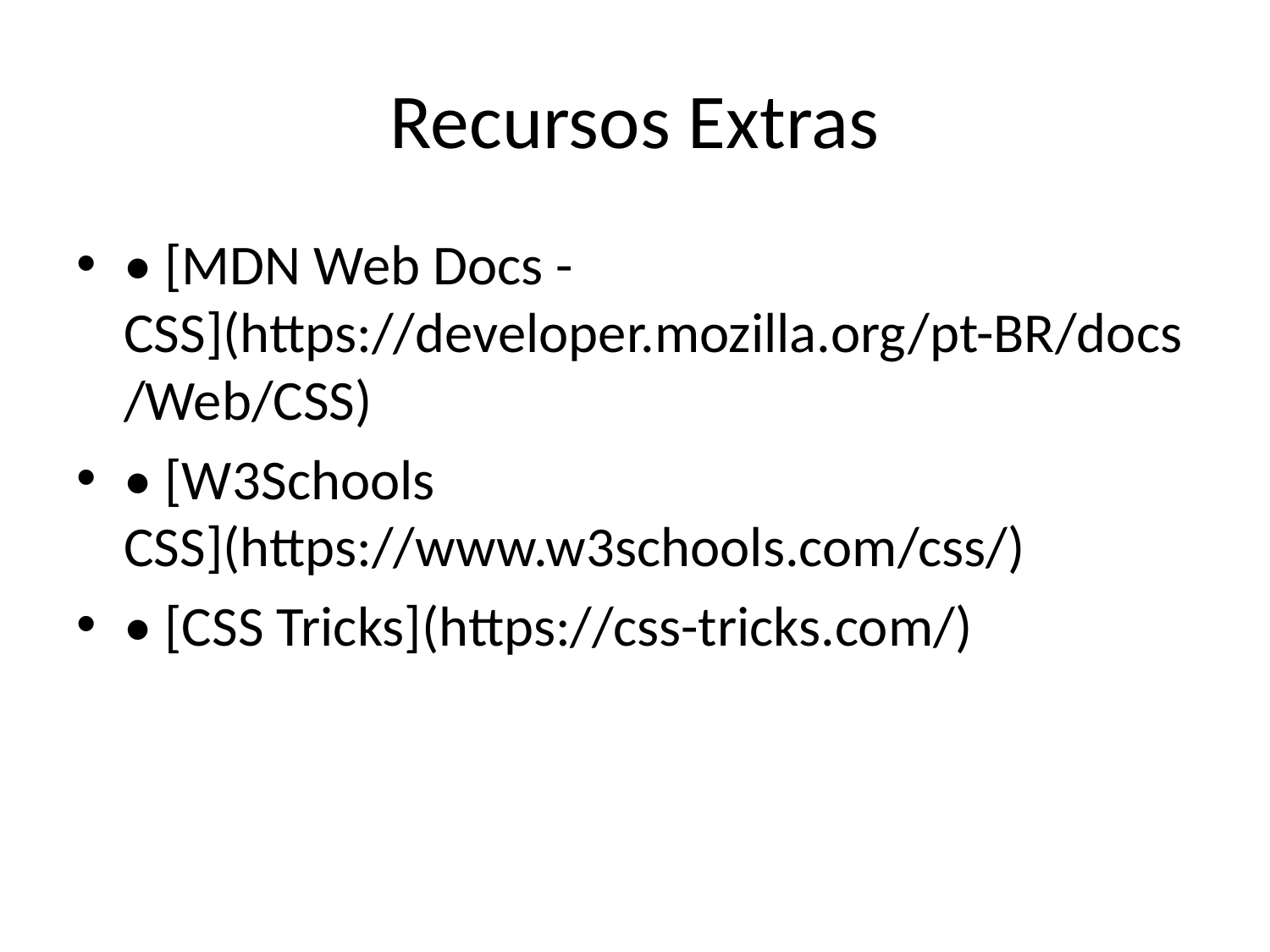

# Recursos Extras
• [MDN Web Docs - CSS](https://developer.mozilla.org/pt-BR/docs/Web/CSS)
• [W3Schools CSS](https://www.w3schools.com/css/)
• [CSS Tricks](https://css-tricks.com/)